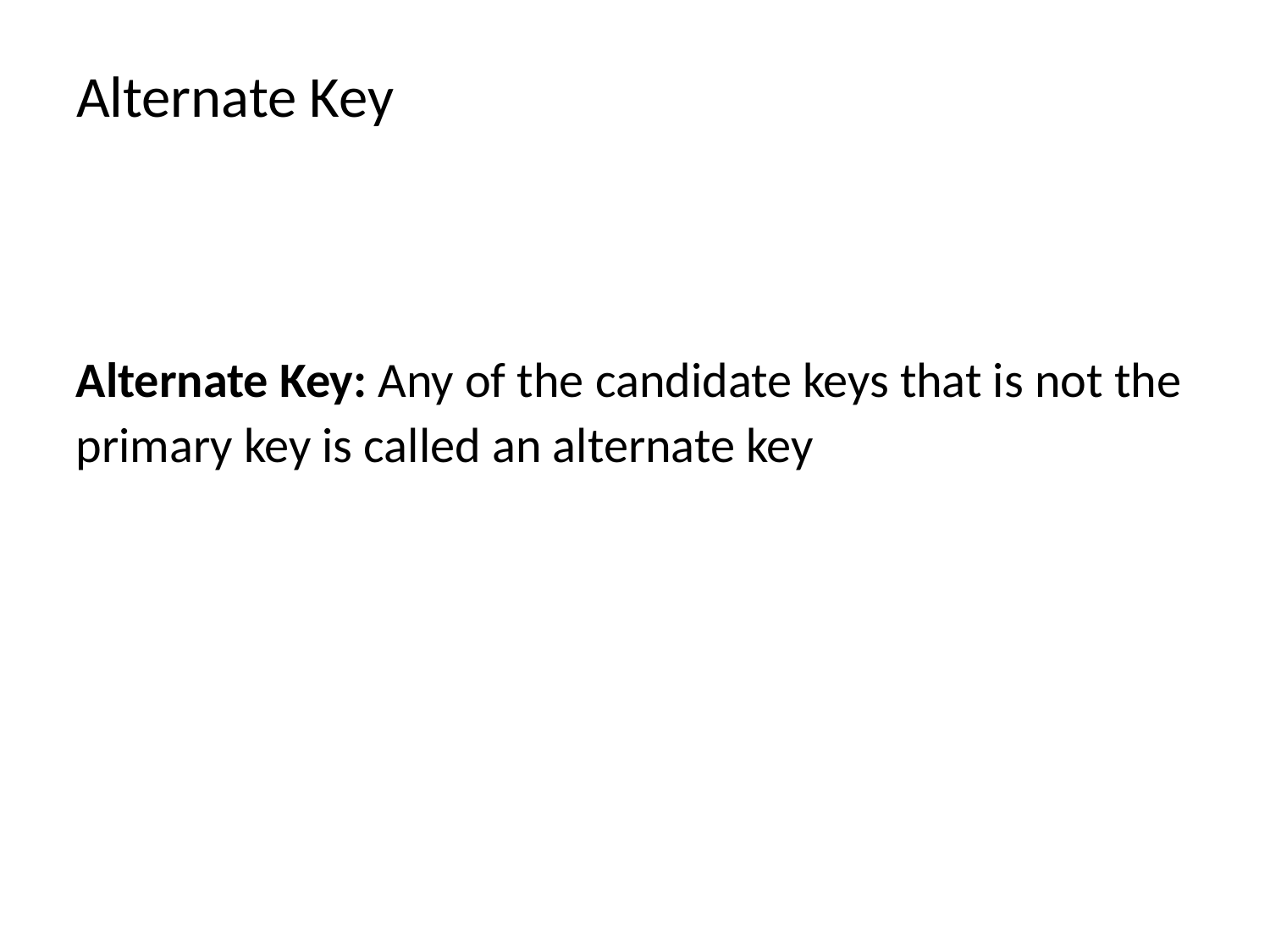

# Alternate Key

Alternate Key: Any of the candidate keys that is not the primary key is called an alternate key